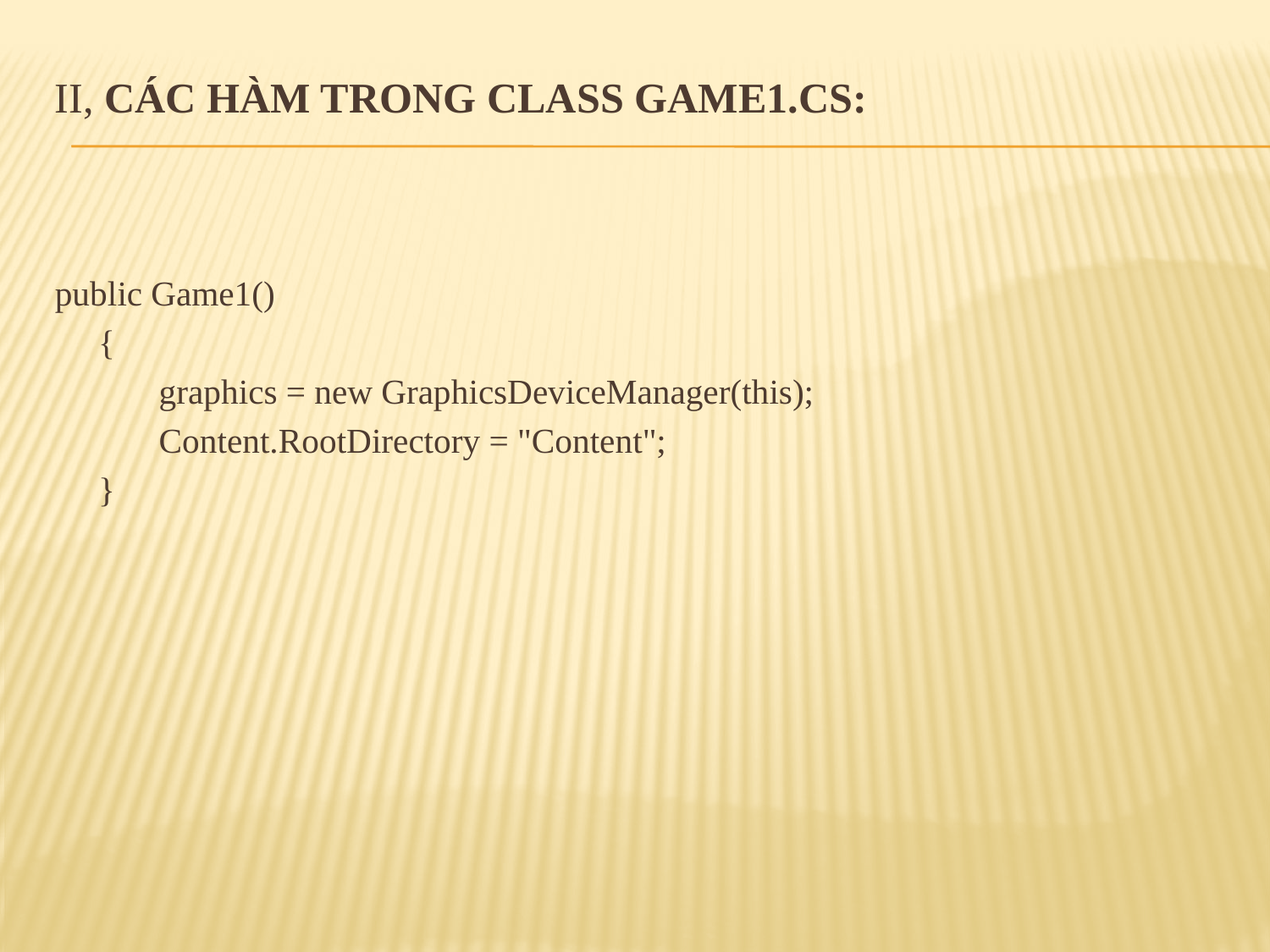

# II, Các hàm trong Class game1.cs:

public Game1()
     {
            graphics = new GraphicsDeviceManager(this);
            Content.RootDirectory = "Content";
     }